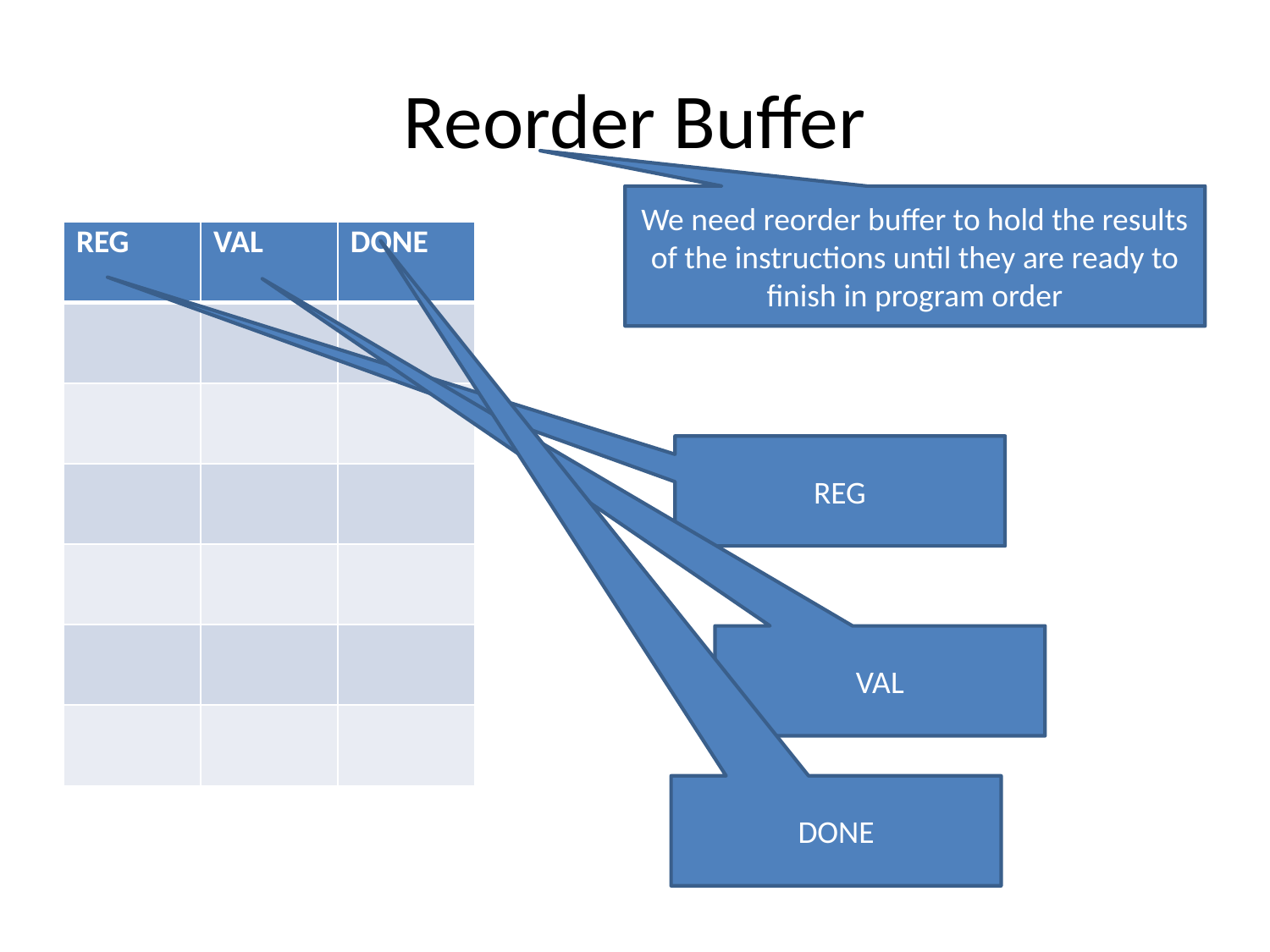

# Reorder Buffer
We need reorder buffer to hold the results of the instructions until they are ready to finish in program order
| REG | VAL | DONE |
| --- | --- | --- |
|  |  |  |
|  |  |  |
|  |  |  |
|  |  |  |
|  |  |  |
|  |  |  |
REG
VAL
DONE